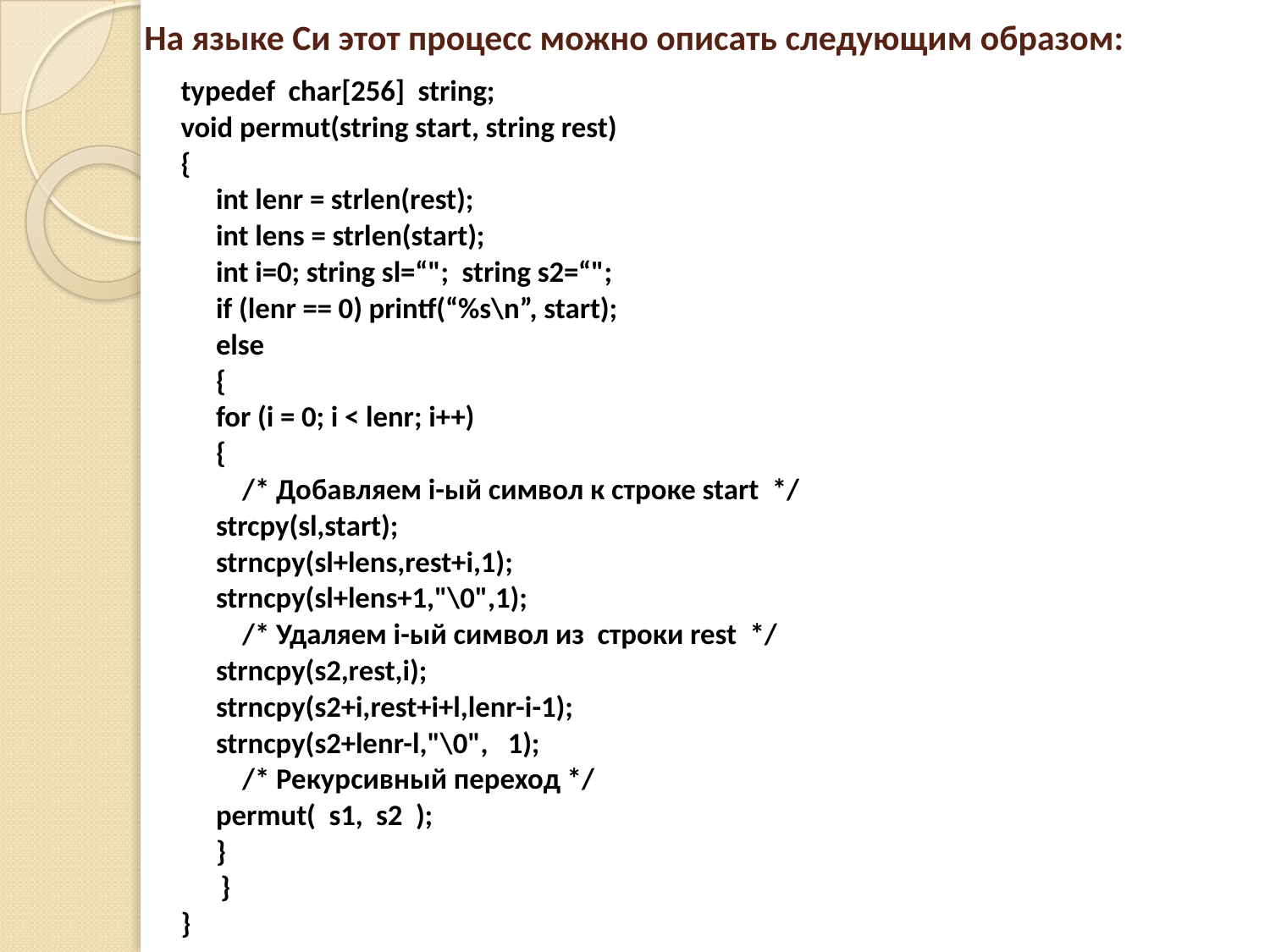

# На языке Си этот процесс можно описать следующим образом:
typedef  char[256]  string;
void permut(string start, string rest)
{
	int lenr = strlen(rest);
	int lens = strlen(start);
	int i=0; string sl=“";  string s2=“";
	if (lenr == 0) printf(“%s\n”, start);
	else
	{
		for (i = 0; i < lenr; i++)
		{
		    /* Добавляем i-ый символ к строке start  */
			strcpy(sl,start);
			strncpy(sl+lens,rest+i,1);
			strncpy(sl+lens+1,"\0",1);
		    /* Удаляем i-ый символ из  строки rest  */
			strncpy(s2,rest,i);
			strncpy(s2+i,rest+i+l,lenr-i-1);
			strncpy(s2+lenr-l,"\0",   1);
		    /* Рекурсивный переход */
			permut(  s1,  s2  );
		}
}
}